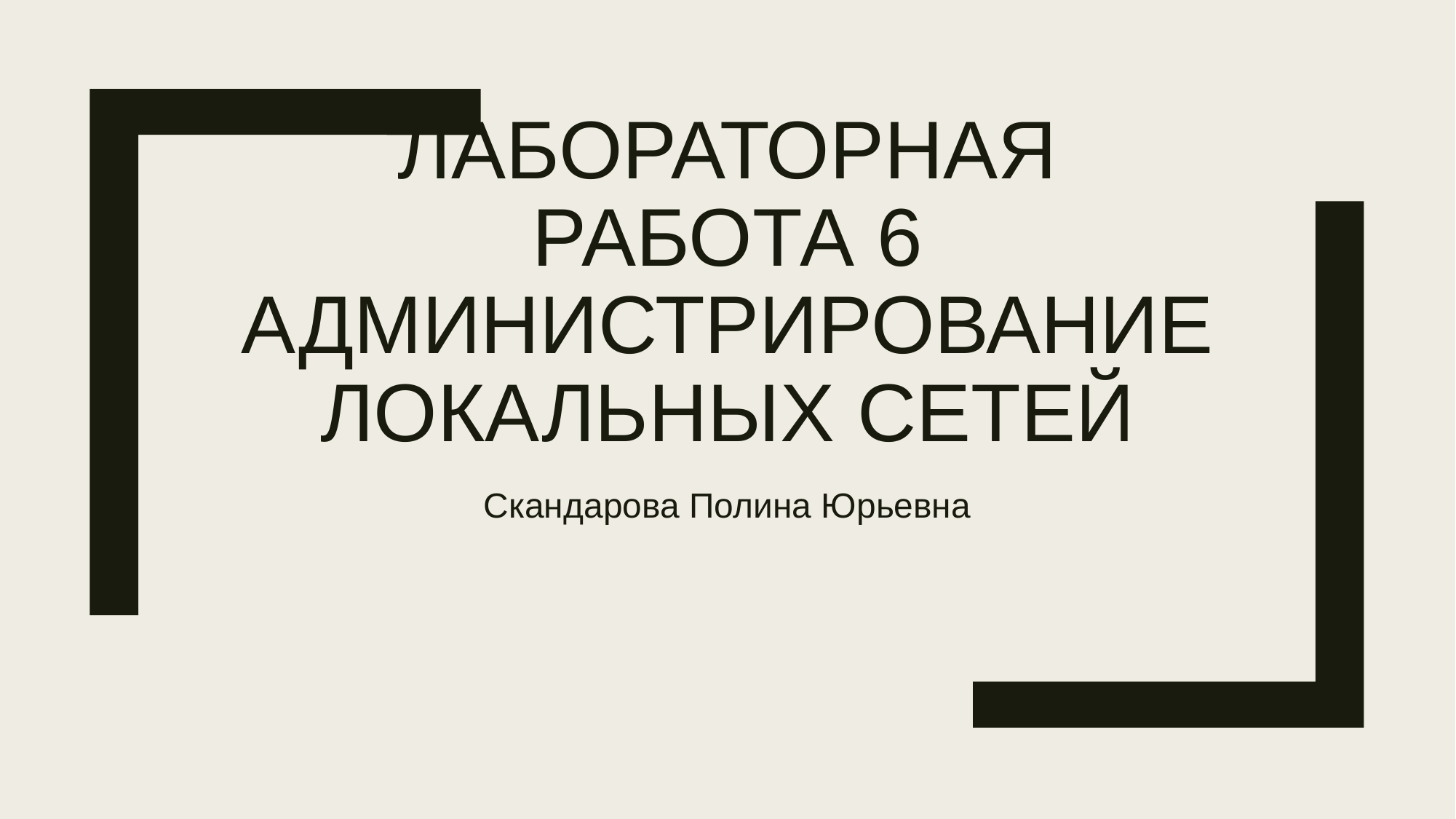

# Лабораторная работа 6 Администрирование локальных сетей
Скандарова Полина Юрьевна